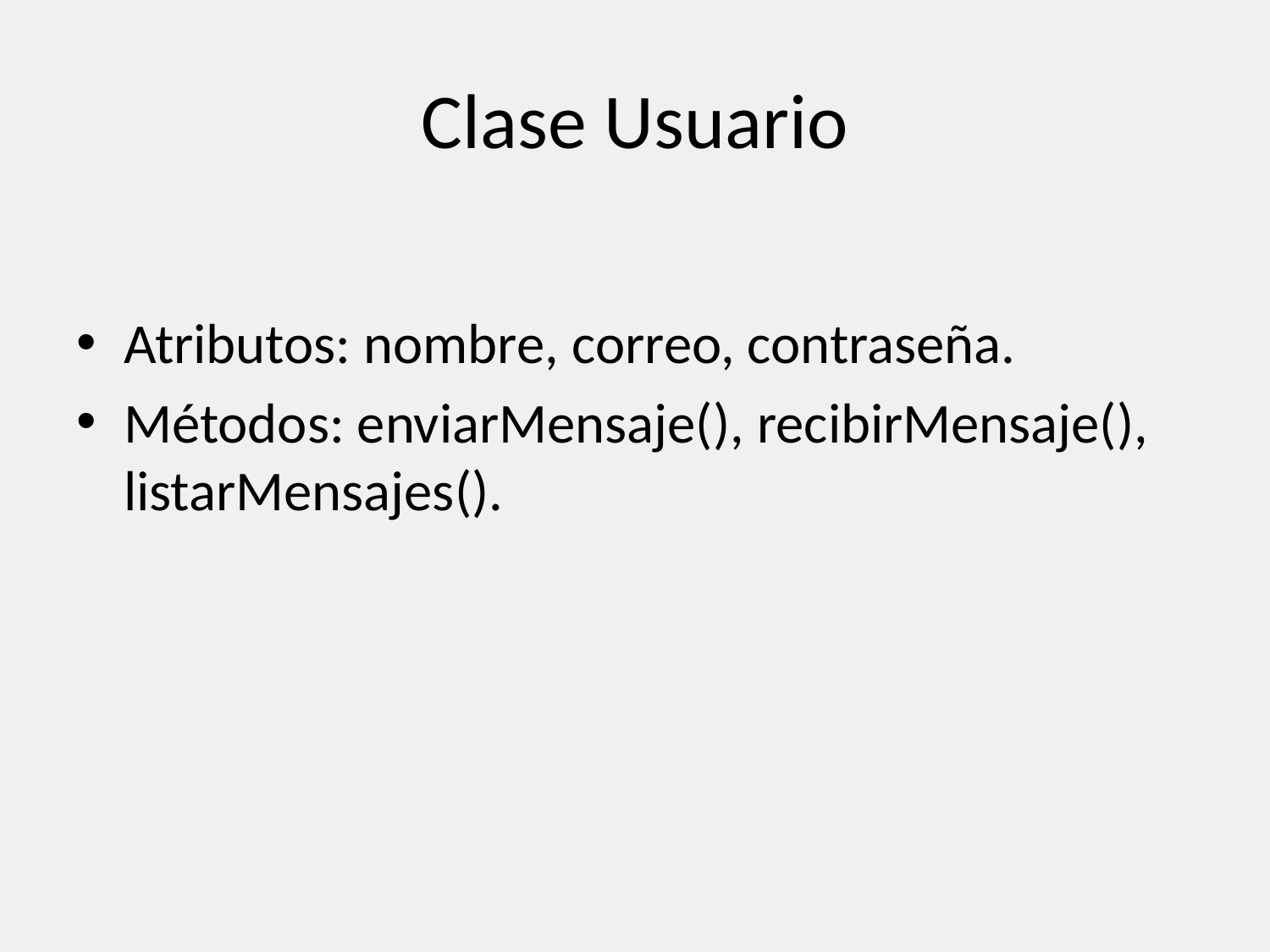

# Clase Usuario

Atributos: nombre, correo, contraseña.
Métodos: enviarMensaje(), recibirMensaje(), listarMensajes().